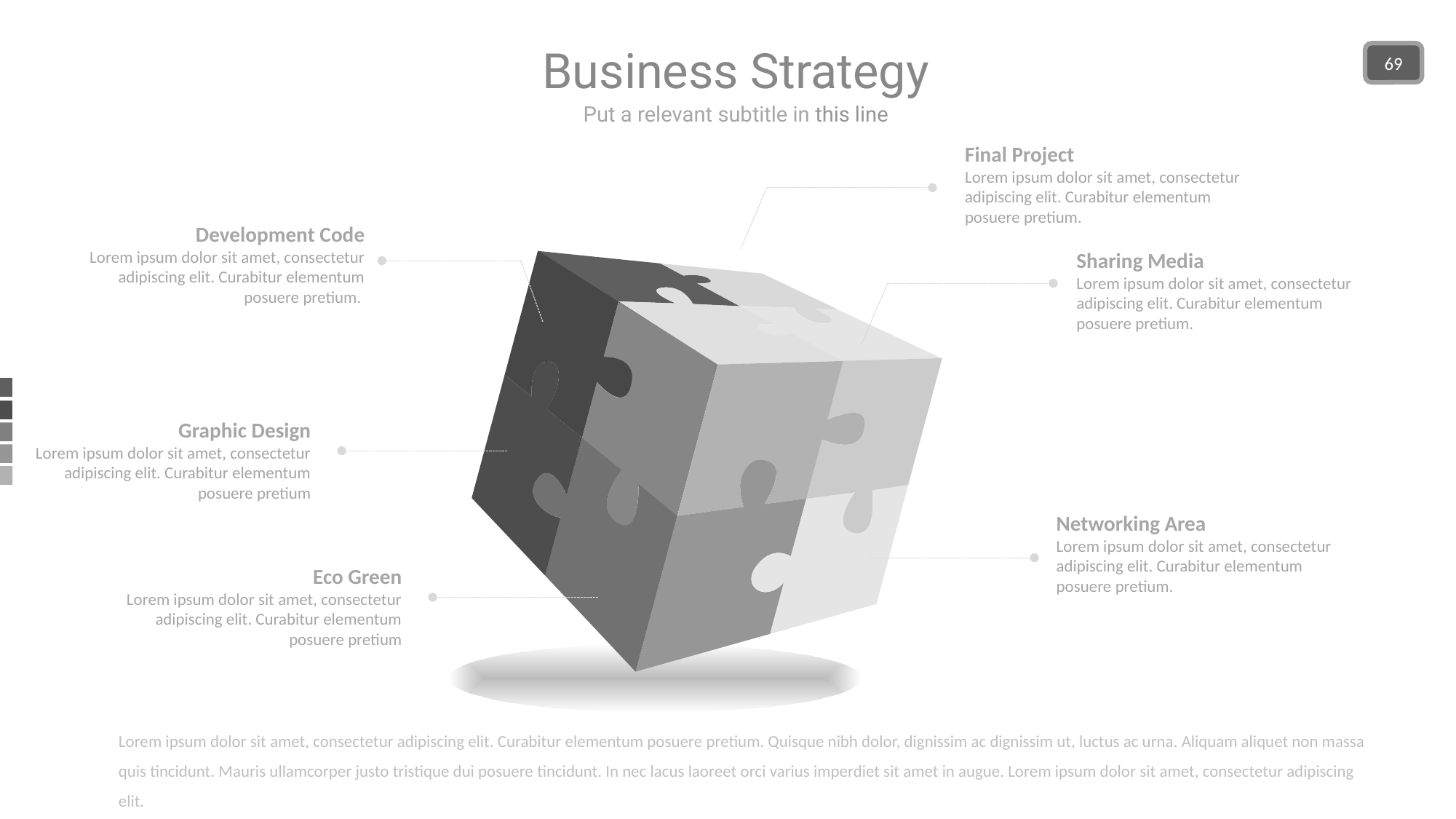

Business Strategy
69
Put a relevant subtitle in this line

Final Project
Lorem ipsum dolor sit amet, consectetur adipiscing elit. Curabitur elementum posuere pretium.
Development Code
Lorem ipsum dolor sit amet, consectetur adipiscing elit. Curabitur elementum posuere pretium.
Sharing Media
Lorem ipsum dolor sit amet, consectetur adipiscing elit. Curabitur elementum posuere pretium.

Graphic Design
Lorem ipsum dolor sit amet, consectetur adipiscing elit. Curabitur elementum posuere pretium

Networking Area
Lorem ipsum dolor sit amet, consectetur adipiscing elit. Curabitur elementum posuere pretium.
Eco Green
Lorem ipsum dolor sit amet, consectetur adipiscing elit. Curabitur elementum posuere pretium
Lorem ipsum dolor sit amet, consectetur adipiscing elit. Curabitur elementum posuere pretium. Quisque nibh dolor, dignissim ac dignissim ut, luctus ac urna. Aliquam aliquet non massa quis tincidunt. Mauris ullamcorper justo tristique dui posuere tincidunt. In nec lacus laoreet orci varius imperdiet sit amet in augue. Lorem ipsum dolor sit amet, consectetur adipiscing elit.